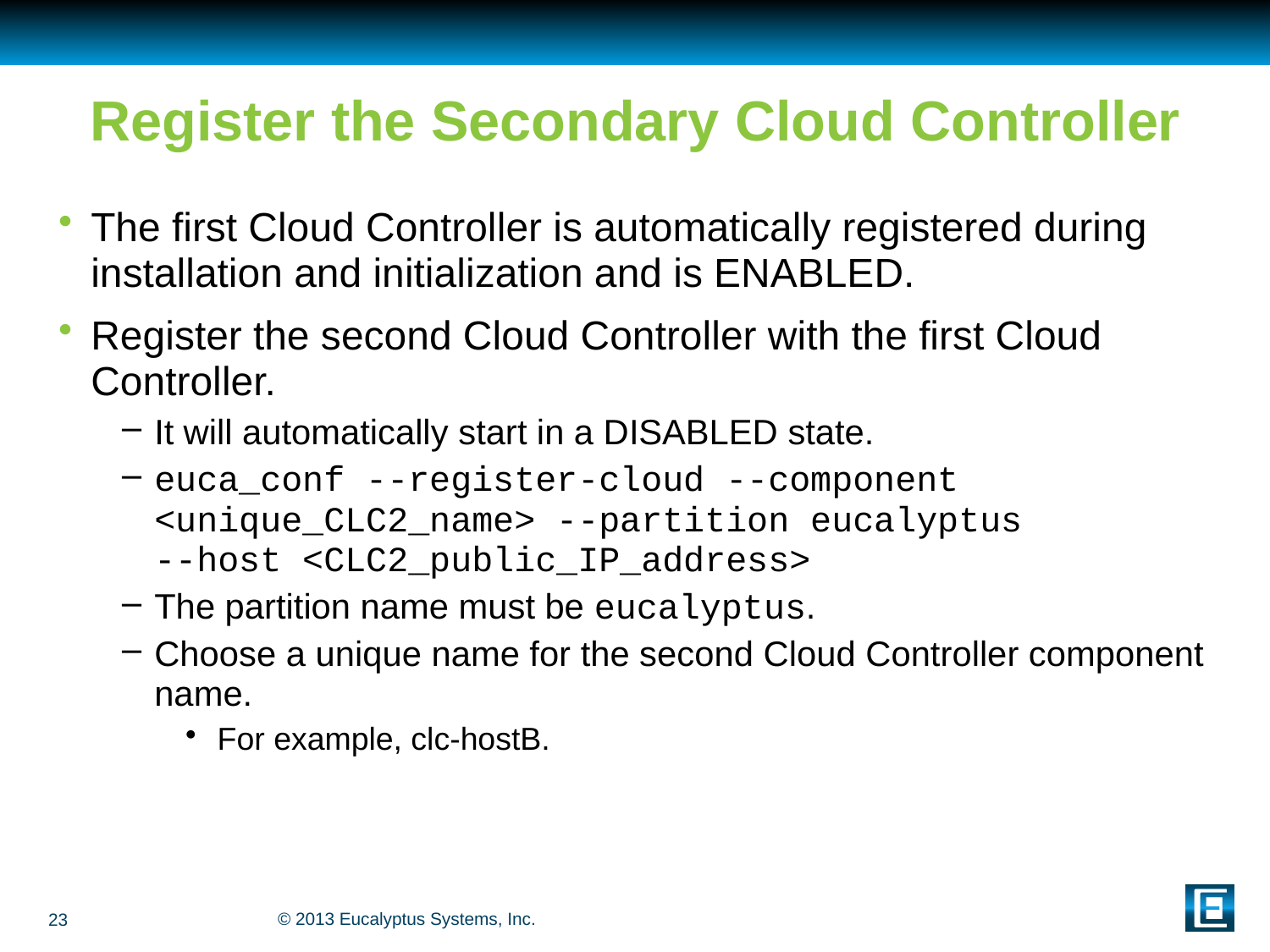

# Register the Secondary Cloud Controller
The first Cloud Controller is automatically registered during installation and initialization and is ENABLED.
Register the second Cloud Controller with the first Cloud Controller.
It will automatically start in a DISABLED state.
euca_conf --register-cloud --component <unique_CLC2_name> --partition eucalyptus          --host <CLC2_public_IP_address>
The partition name must be eucalyptus.
Choose a unique name for the second Cloud Controller component name.
For example, clc-hostB.
23